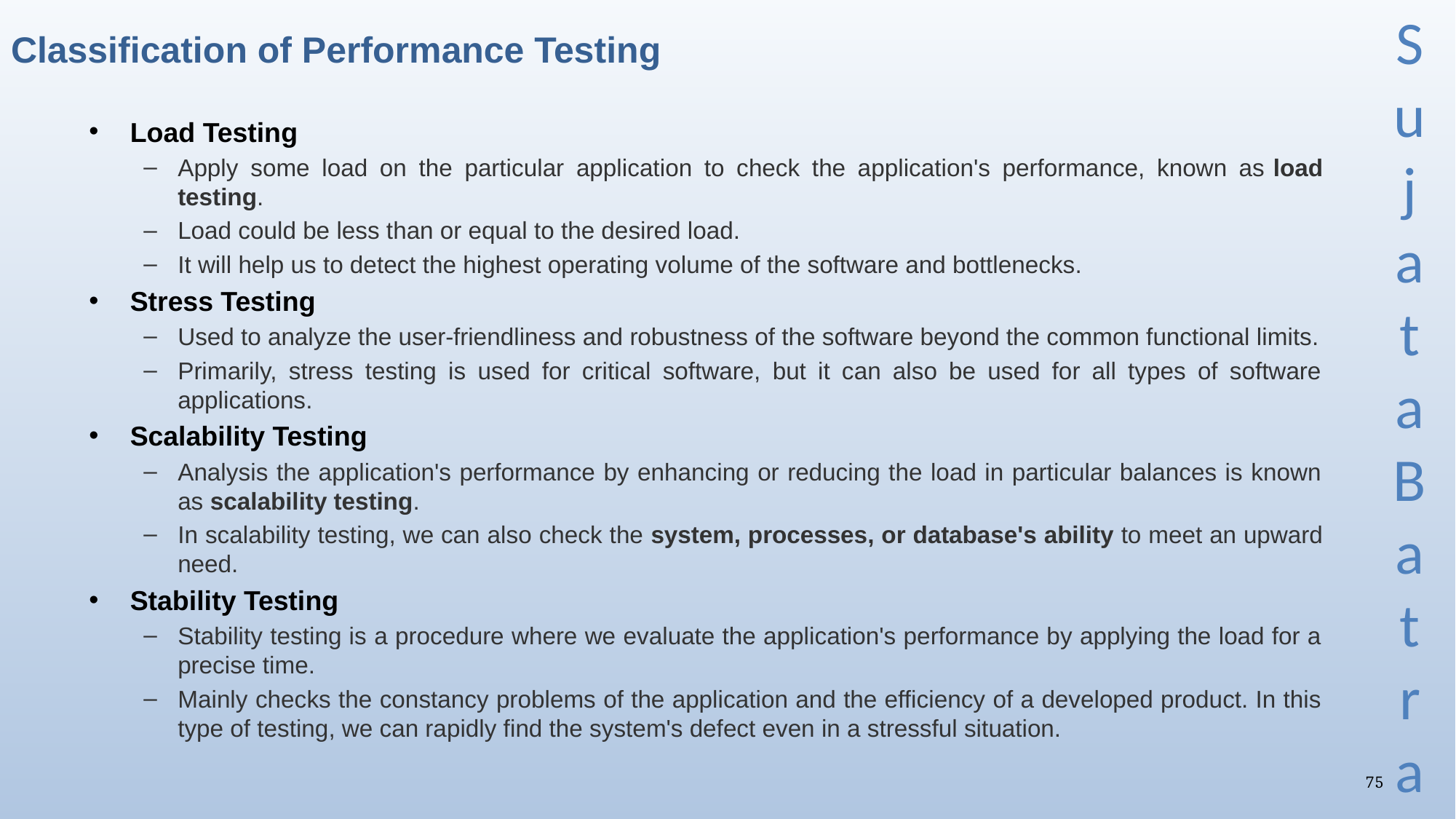

# Classification of Performance Testing
Load Testing
Apply some load on the particular application to check the application's performance, known as load testing.
Load could be less than or equal to the desired load.
It will help us to detect the highest operating volume of the software and bottlenecks.
Stress Testing
Used to analyze the user-friendliness and robustness of the software beyond the common functional limits.
Primarily, stress testing is used for critical software, but it can also be used for all types of software applications.
Scalability Testing
Analysis the application's performance by enhancing or reducing the load in particular balances is known as scalability testing.
In scalability testing, we can also check the system, processes, or database's ability to meet an upward need.
Stability Testing
Stability testing is a procedure where we evaluate the application's performance by applying the load for a precise time.
Mainly checks the constancy problems of the application and the efficiency of a developed product. In this type of testing, we can rapidly find the system's defect even in a stressful situation.